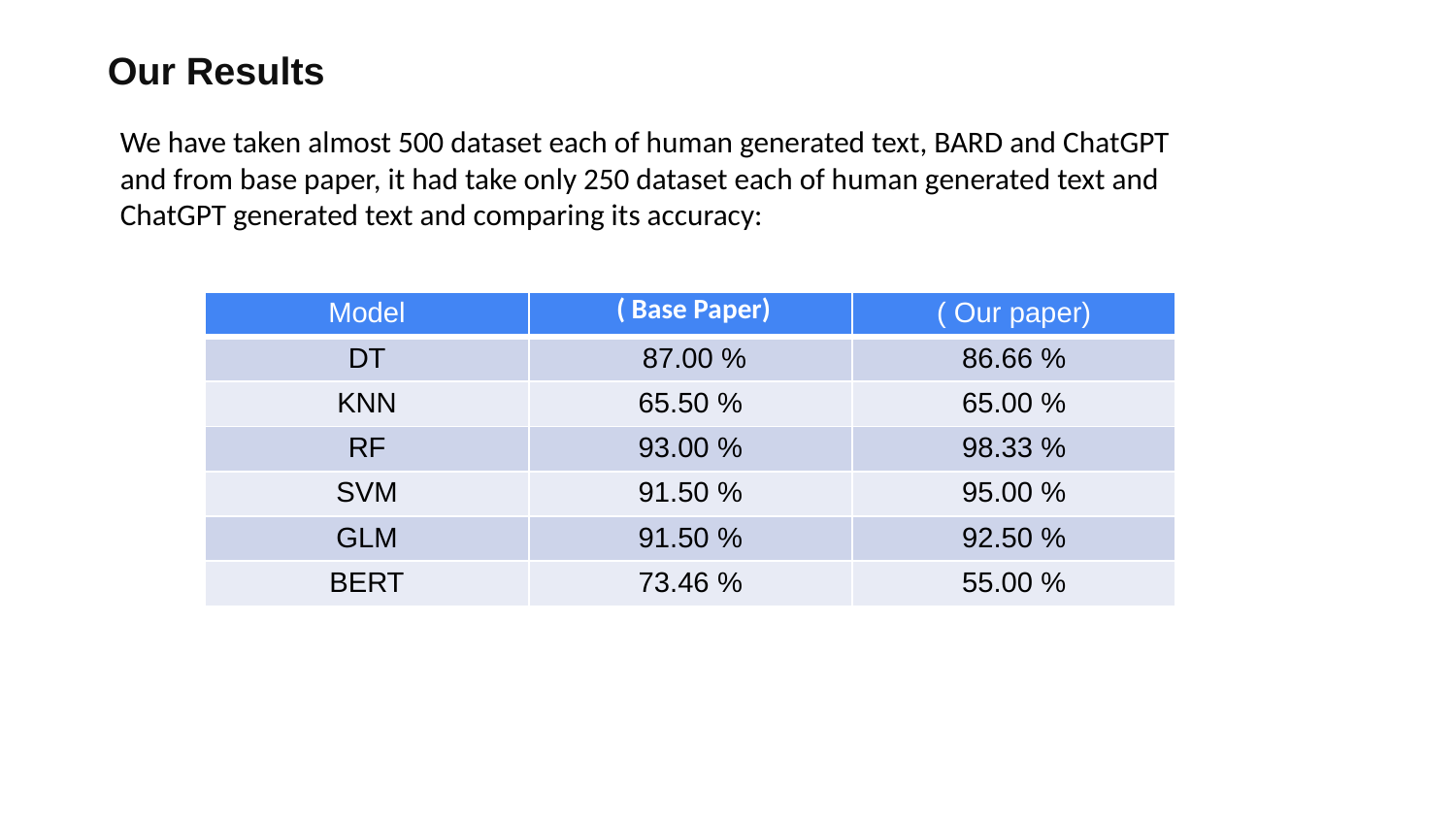

Our Results
We have taken almost 500 dataset each of human generated text, BARD and ChatGPT and from base paper, it had take only 250 dataset each of human generated text and ChatGPT generated text and comparing its accuracy:
| Model | ( Base Paper) | ( Our paper) |
| --- | --- | --- |
| DT | 87.00 % | 86.66 % |
| KNN | 65.50 % | 65.00 % |
| RF | 93.00 % | 98.33 % |
| SVM | 91.50 % | 95.00 % |
| GLM | 91.50 % | 92.50 % |
| BERT | 73.46 % | 55.00 % |